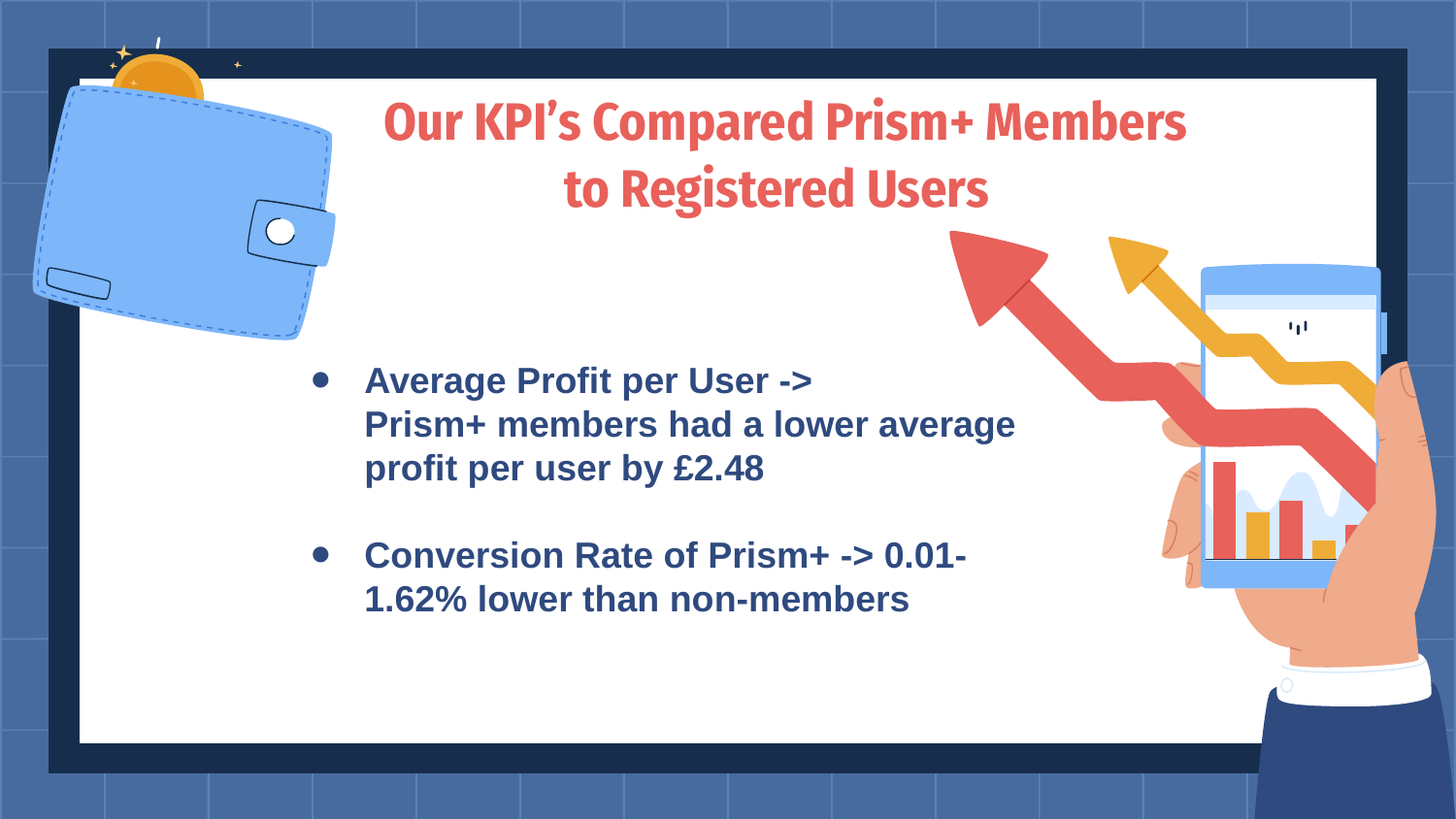

# Our KPI’s Compared Prism+ Members
to Registered Users

Average Profit per User ->
Prism+ members had a lower average profit per user by £2.48

Conversion Rate of Prism+ -> 0.01-1.62% lower than non-members
2